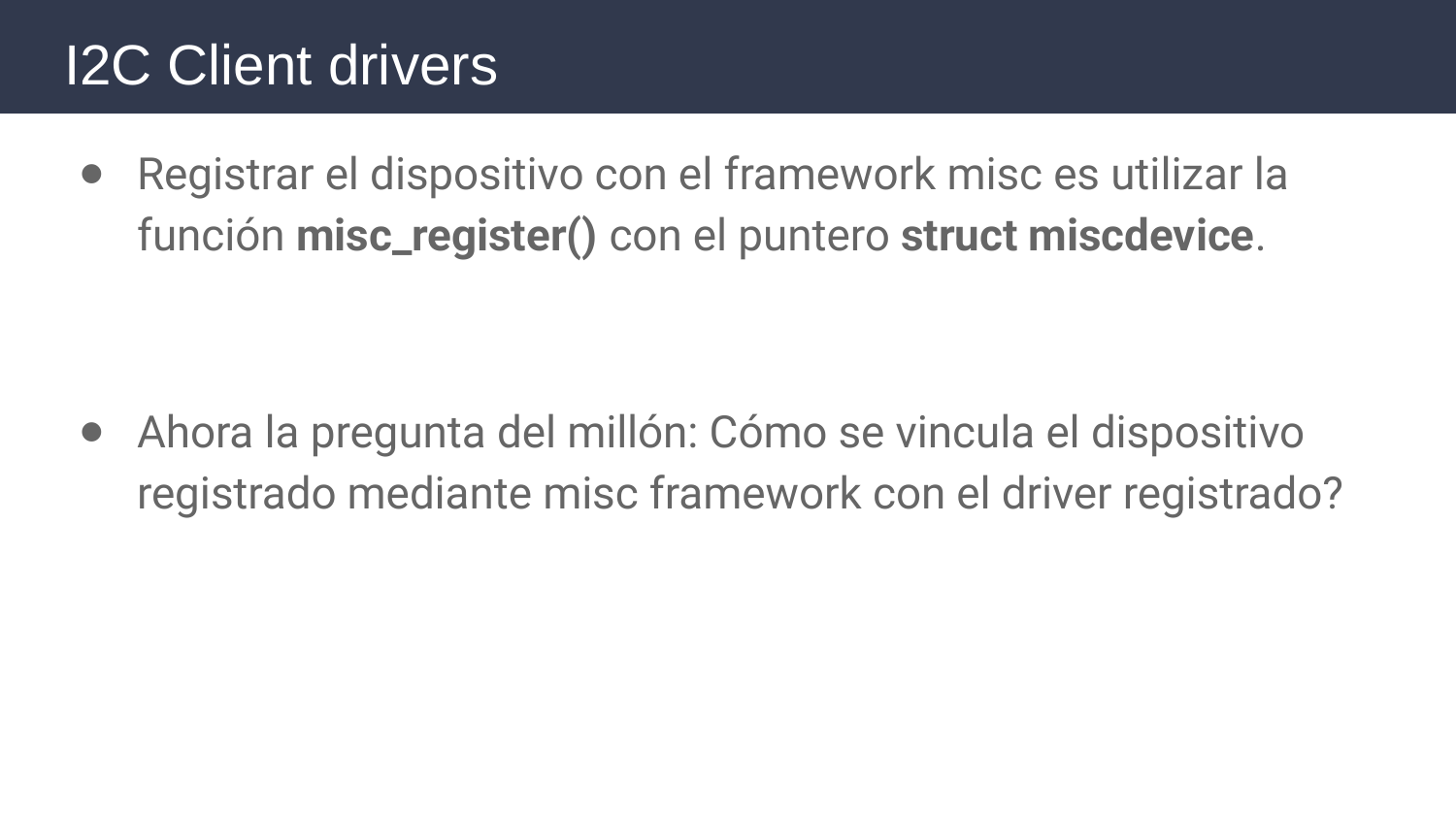

# I2C Client drivers

Registrar el dispositivo con el framework misc es utilizar la función misc_register() con el puntero struct miscdevice.
Ahora la pregunta del millón: Cómo se vincula el dispositivo registrado mediante misc framework con el driver registrado?